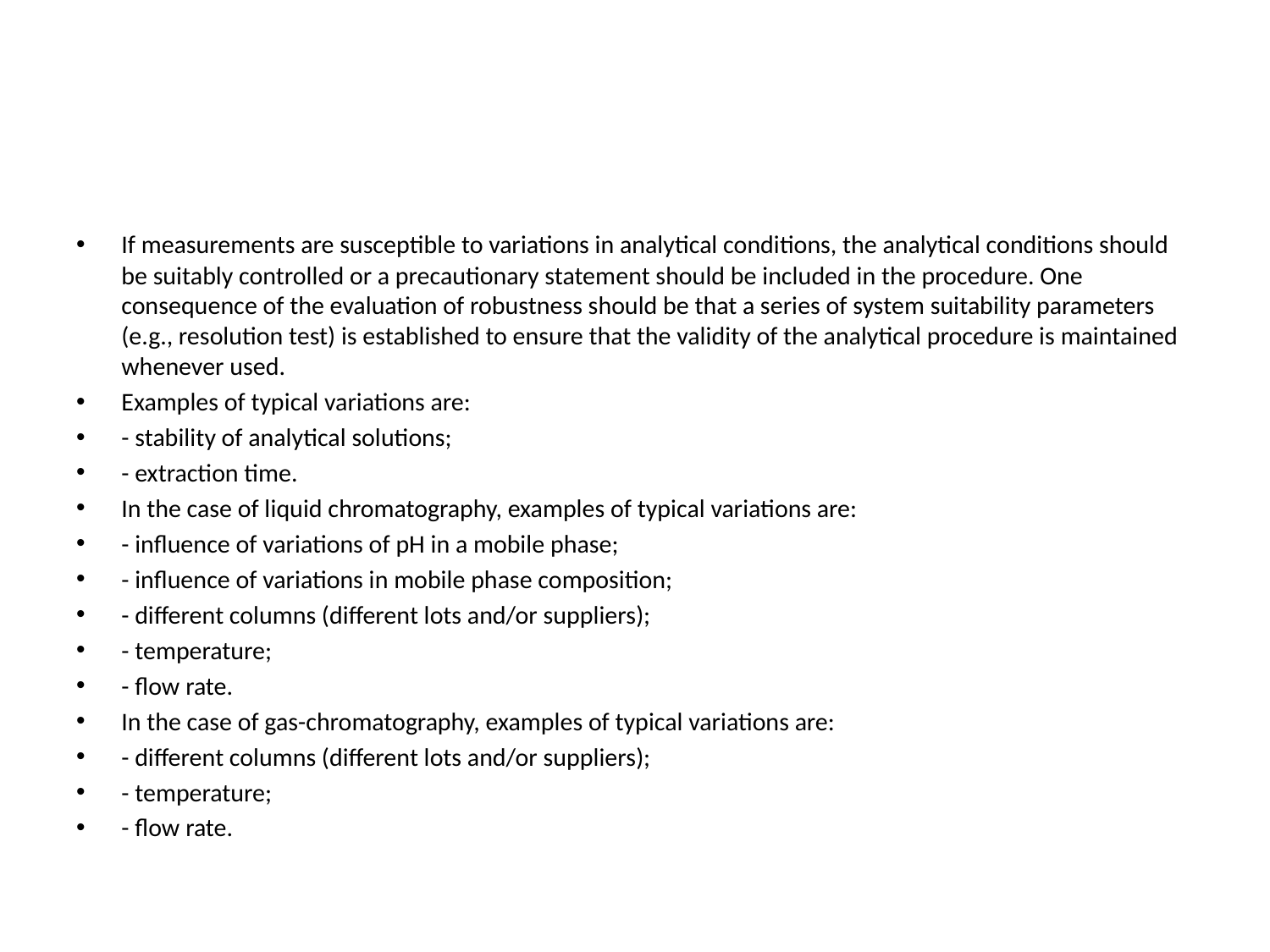

#
If measurements are susceptible to variations in analytical conditions, the analytical conditions should be suitably controlled or a precautionary statement should be included in the procedure. One consequence of the evaluation of robustness should be that a series of system suitability parameters (e.g., resolution test) is established to ensure that the validity of the analytical procedure is maintained whenever used.
Examples of typical variations are:
- stability of analytical solutions;
- extraction time.
In the case of liquid chromatography, examples of typical variations are:
- influence of variations of pH in a mobile phase;
- influence of variations in mobile phase composition;
- different columns (different lots and/or suppliers);
- temperature;
- flow rate.
In the case of gas-chromatography, examples of typical variations are:
- different columns (different lots and/or suppliers);
- temperature;
- flow rate.